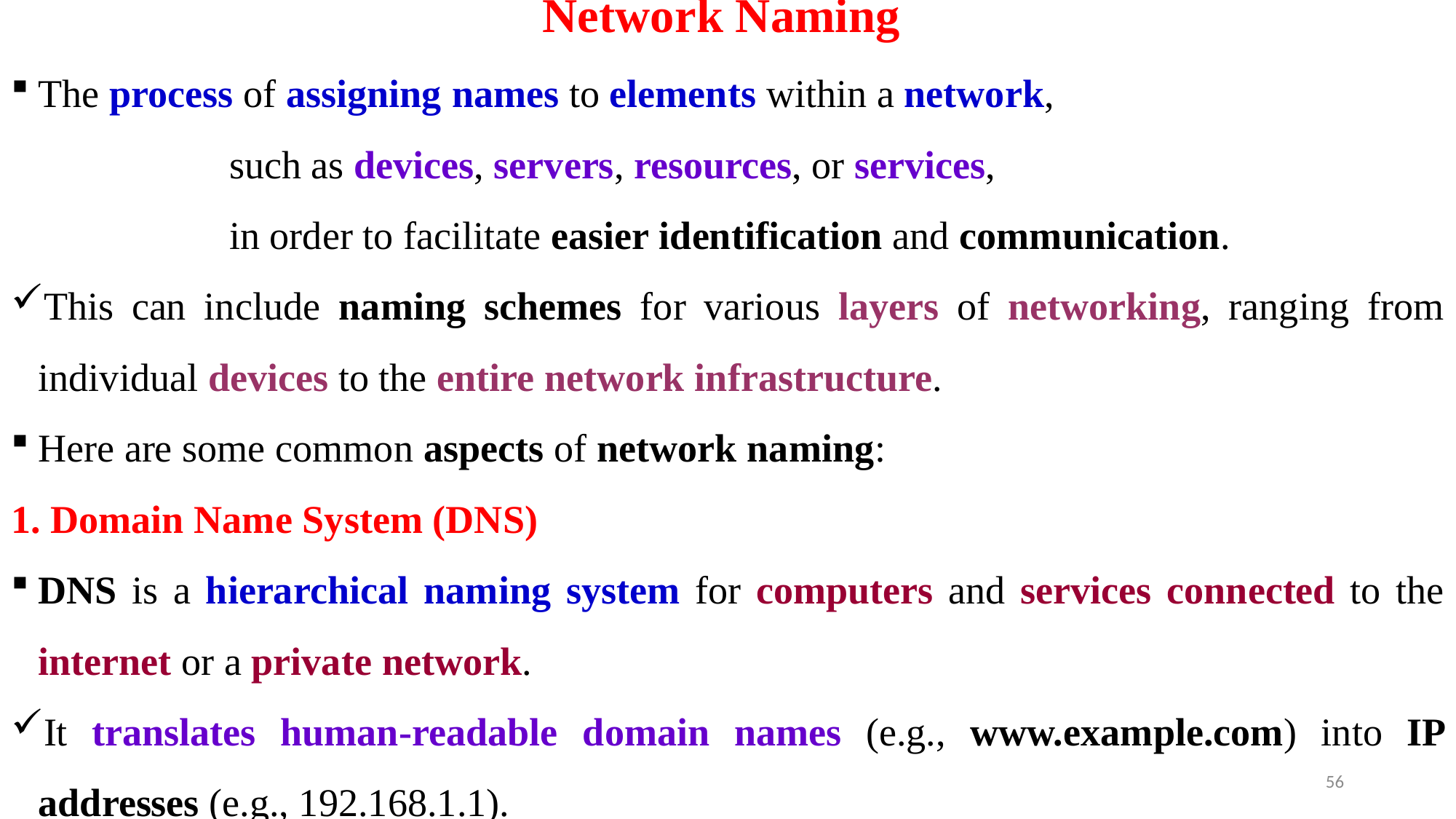

# Network Naming
The process of assigning names to elements within a network,
		such as devices, servers, resources, or services,
		in order to facilitate easier identification and communication.
This can include naming schemes for various layers of networking, ranging from individual devices to the entire network infrastructure.
Here are some common aspects of network naming:
1. Domain Name System (DNS)
DNS is a hierarchical naming system for computers and services connected to the internet or a private network.
It translates human-readable domain names (e.g., www.example.com) into IP addresses (e.g., 192.168.1.1).
56